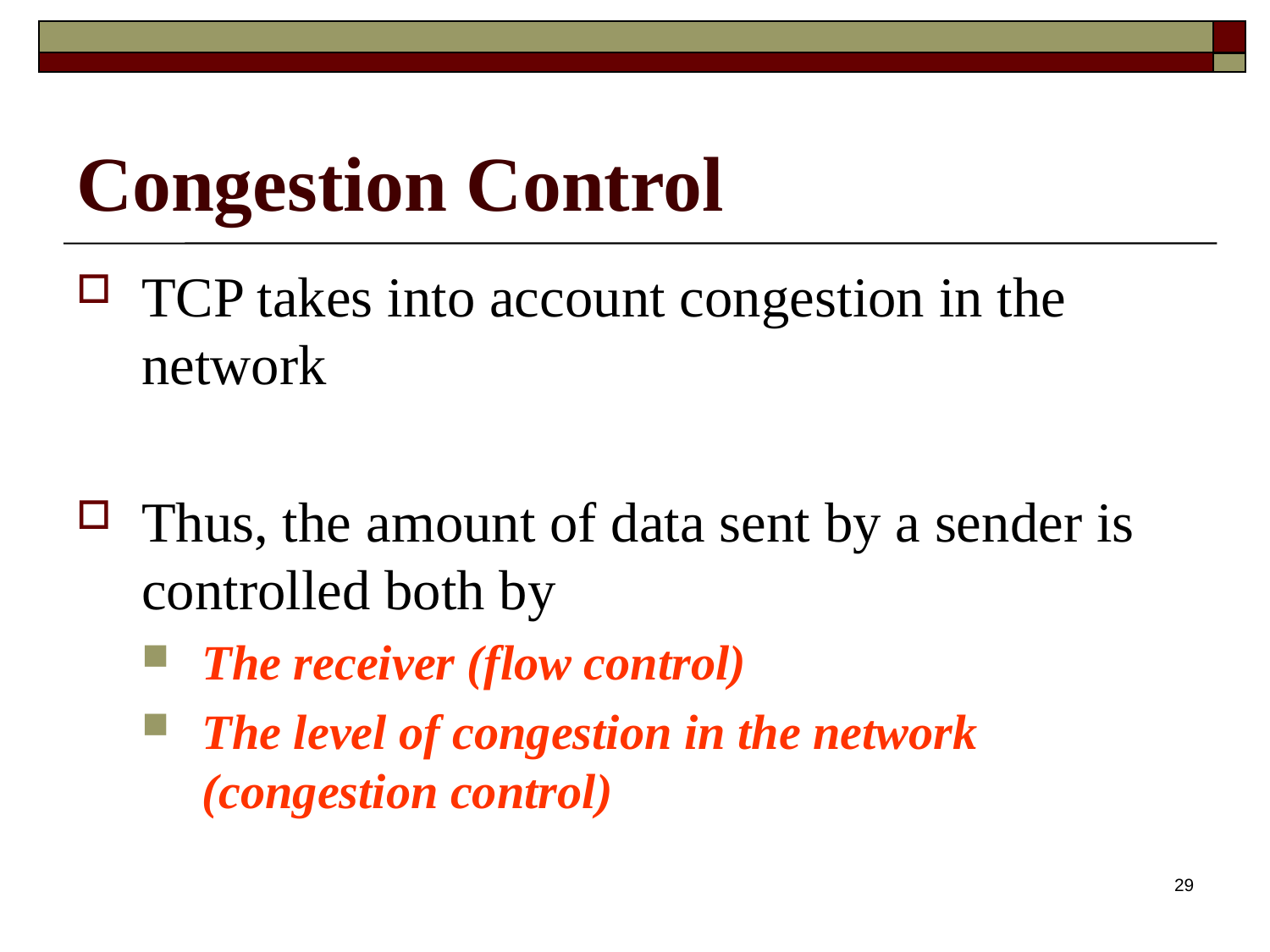

# Congestion Control
TCP takes into account congestion in the network

Thus, the amount of data sent by a sender is controlled both by
The receiver (flow control)
The level of congestion in the network (congestion control)
29